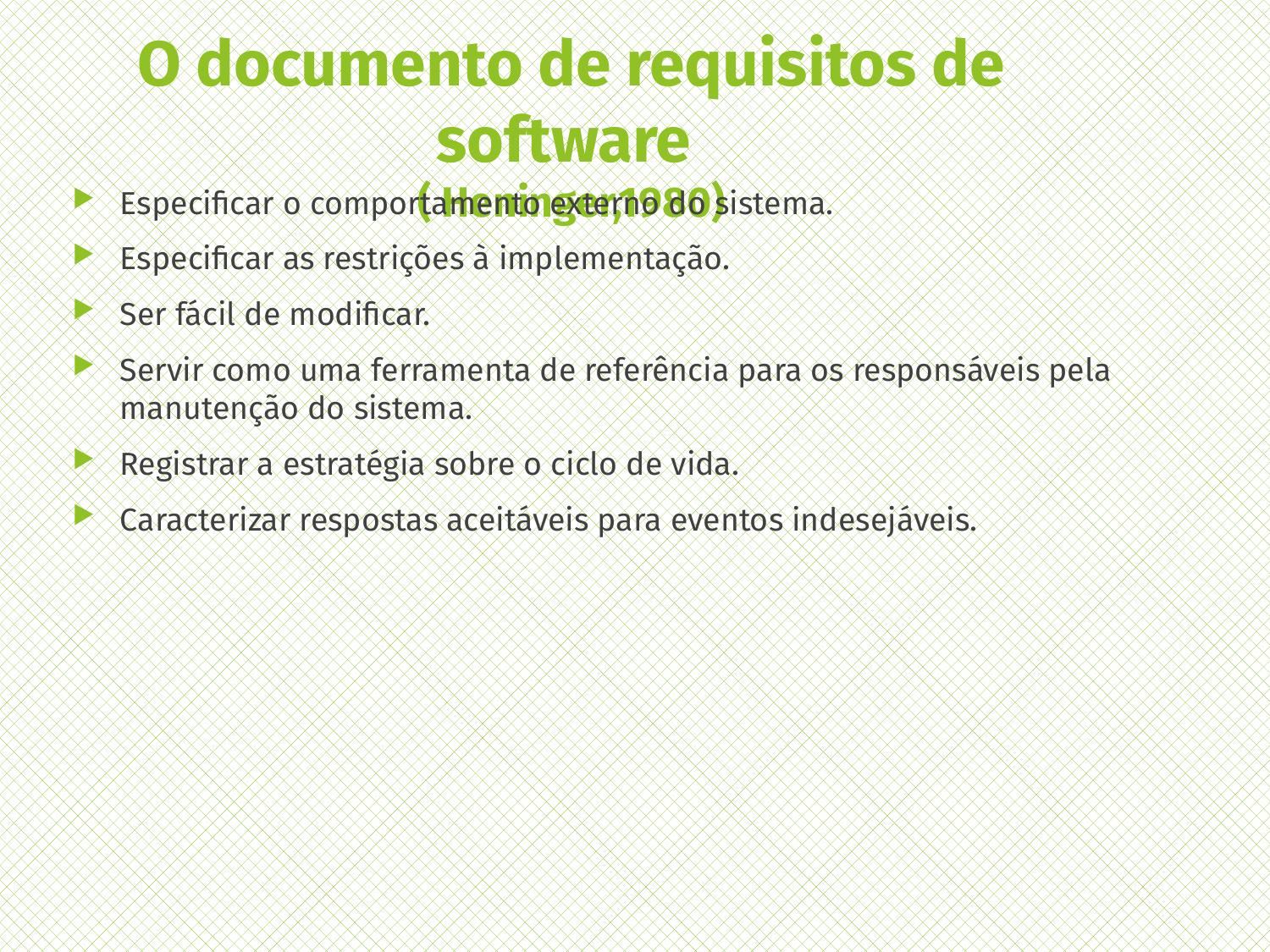

O documento de requisitos de software
( Heninger,1980)
Especificar o comportamento externo do sistema.
Especificar as restrições à implementação.
Ser fácil de modificar.
Servir como uma ferramenta de referência para os responsáveis pela manutenção do sistema.
Registrar a estratégia sobre o ciclo de vida.
Caracterizar respostas aceitáveis para eventos indesejáveis.

67